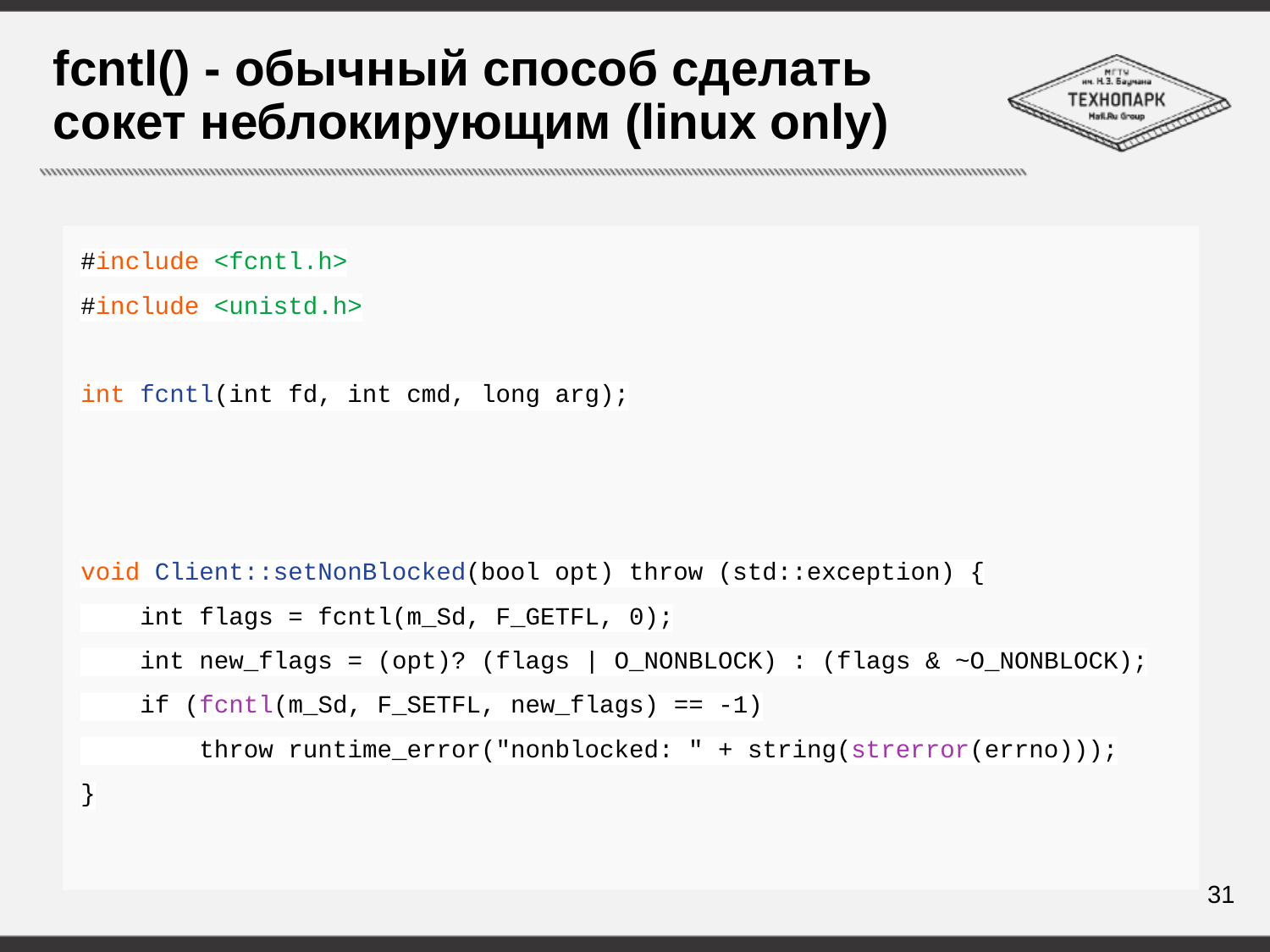

# fcntl() - обычный способ сделать сокет неблокирующим (linux only)
#include <fcntl.h>
#include <unistd.h>
int fcntl(int fd, int cmd, long arg);

void Client::setNonBlocked(bool opt) throw (std::exception) {
    int flags = fcntl(m_Sd, F_GETFL, 0);
    int new_flags = (opt)? (flags | O_NONBLOCK) : (flags & ~O_NONBLOCK);
    if (fcntl(m_Sd, F_SETFL, new_flags) == -1)
        throw runtime_error("nonblocked: " + string(strerror(errno)));
}
31